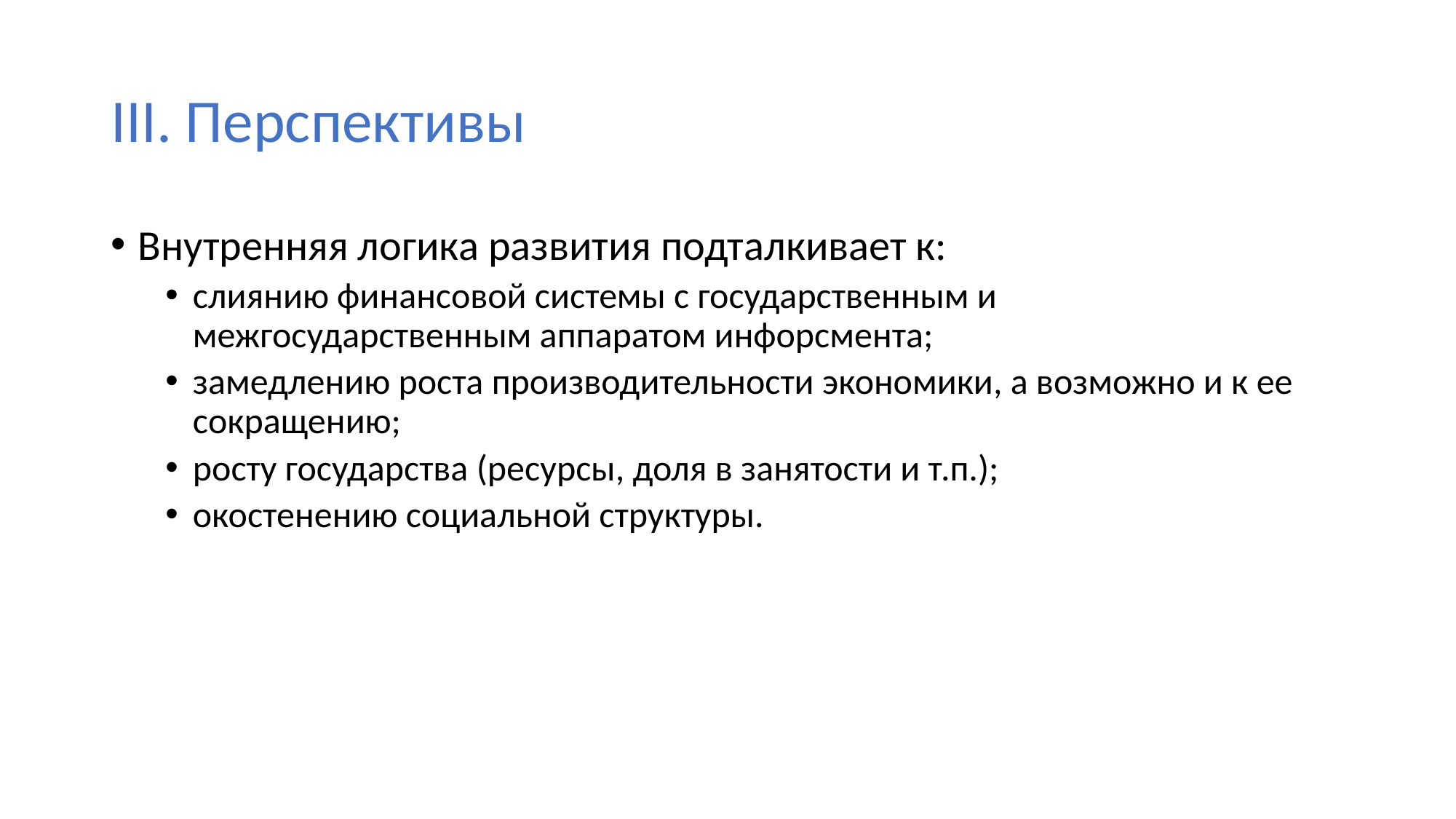

# III. Перспективы
Внутренняя логика развития подталкивает к:
слиянию финансовой системы с государственным и межгосударственным аппаратом инфорсмента;
замедлению роста производительности экономики, а возможно и к ее сокращению;
росту государства (ресурсы, доля в занятости и т.п.);
окостенению социальной структуры.